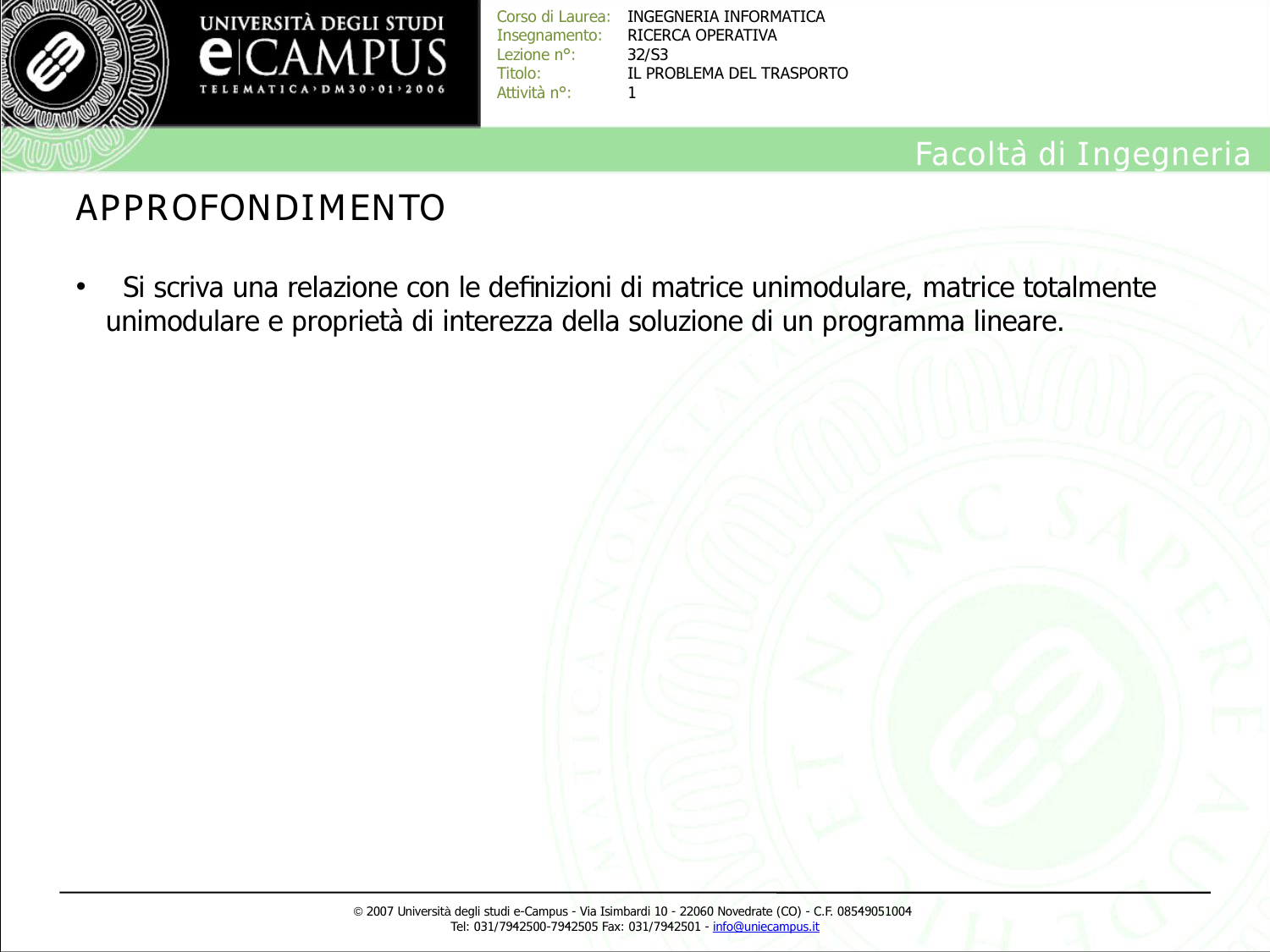

# APPROFONDIMENTO
  Si scriva una relazione con le definizioni di matrice unimodulare, matrice totalmente unimodulare e proprietà di interezza della soluzione di un programma lineare.